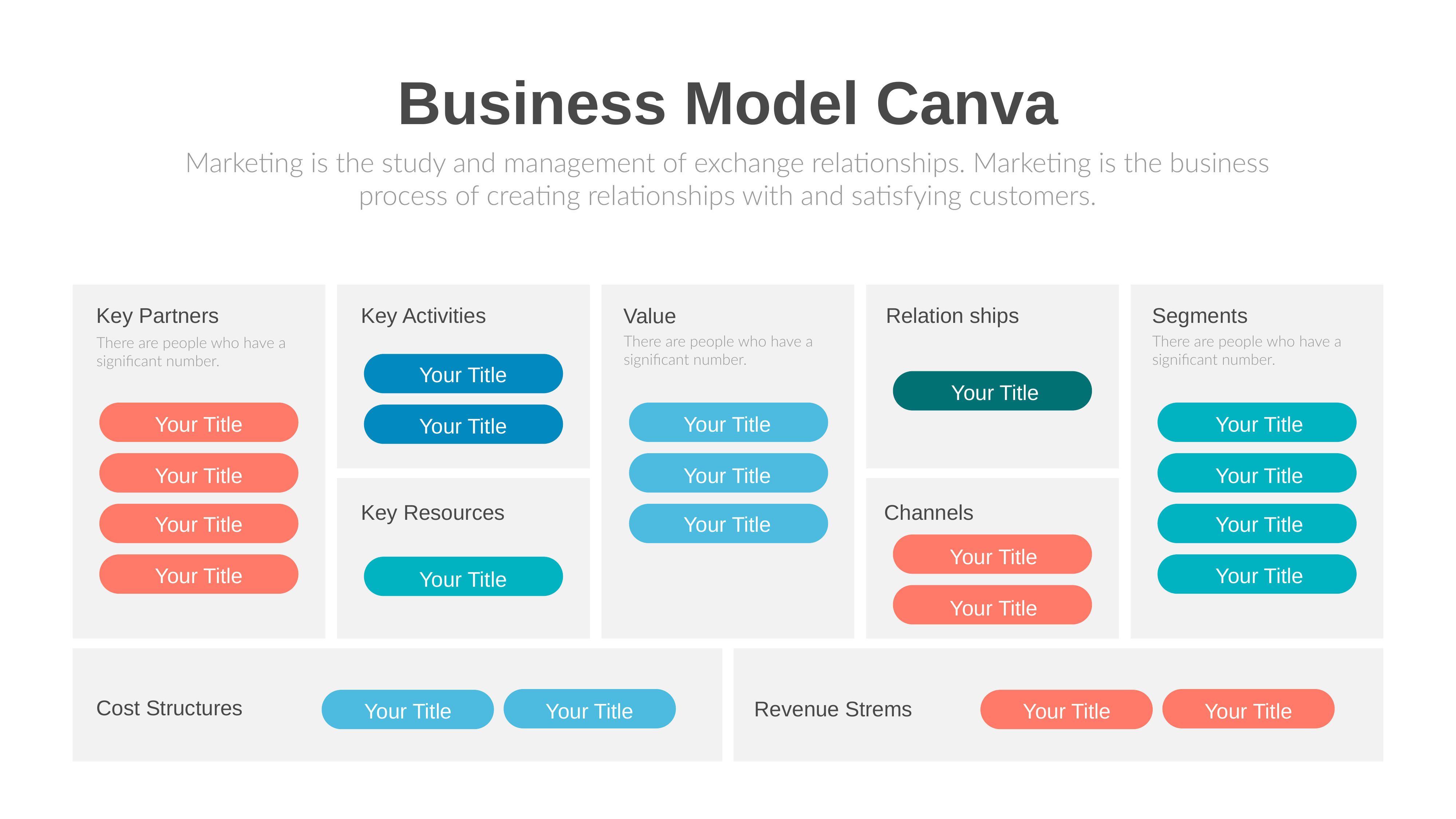

Business Model Canva
Marketing is the study and management of exchange relationships. Marketing is the business process of creating relationships with and satisfying customers.

Key Partners
Key Activities
Relation ships
Segments
Value
There are people who have a significant number.
There are people who have a significant number.
There are people who have a significant number.

Your Title

Your Title

Your Title
Your Title
Your Title
Your Title

Your Title
Your Title
Your Title

Key Resources
Channels

Your Title
Your Title
Your Title

Your Title

Your Title
Your Title
Your Title
Your Title

Your Title
Your Title

Your Title
Your Title
Cost Structures
Revenue Strems